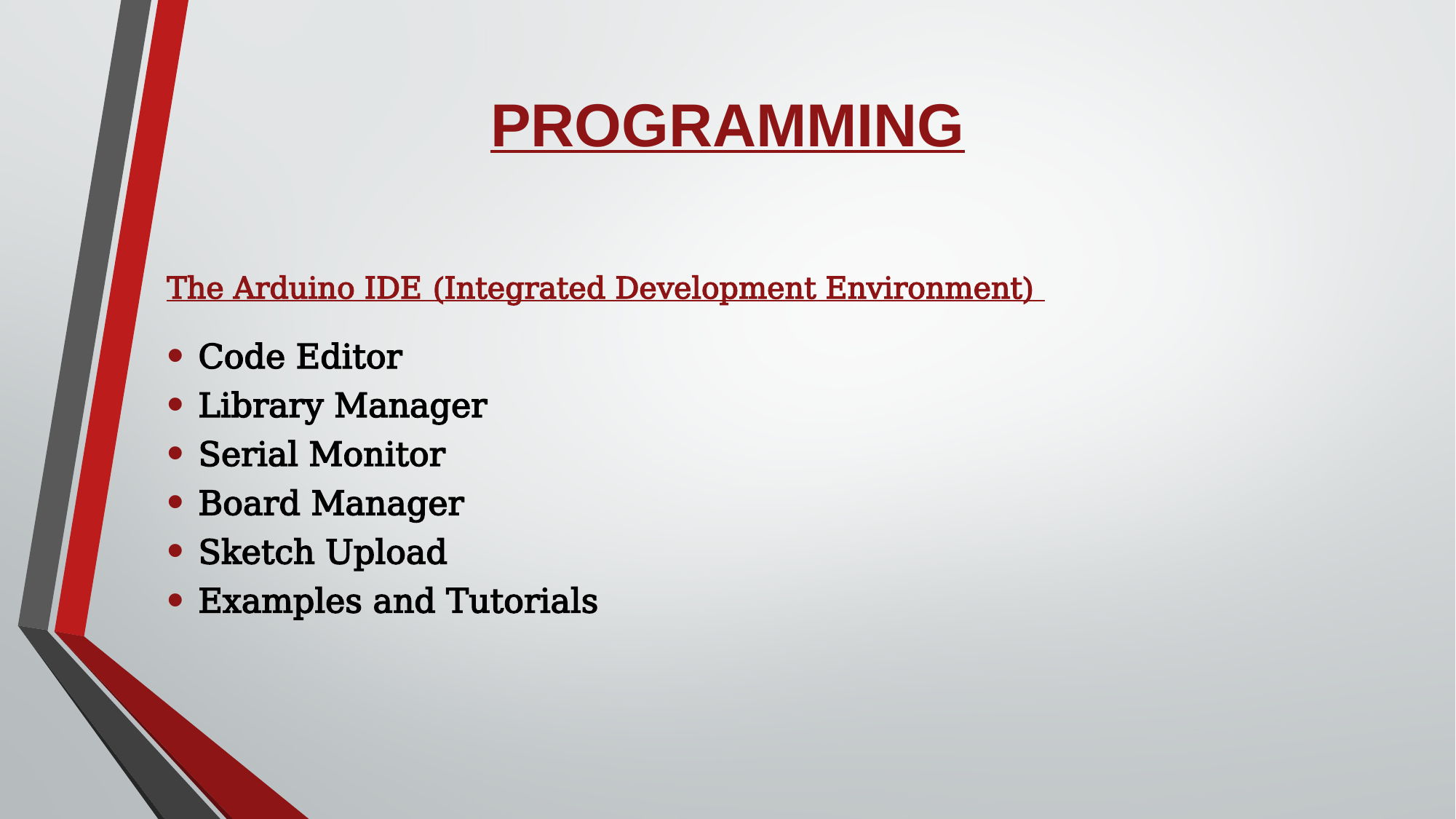

# PROGRAMMING
The Arduino IDE (Integrated Development Environment)

Code Editor
Library Manager
Serial Monitor
Board Manager
Sketch Upload
Examples and Tutorials